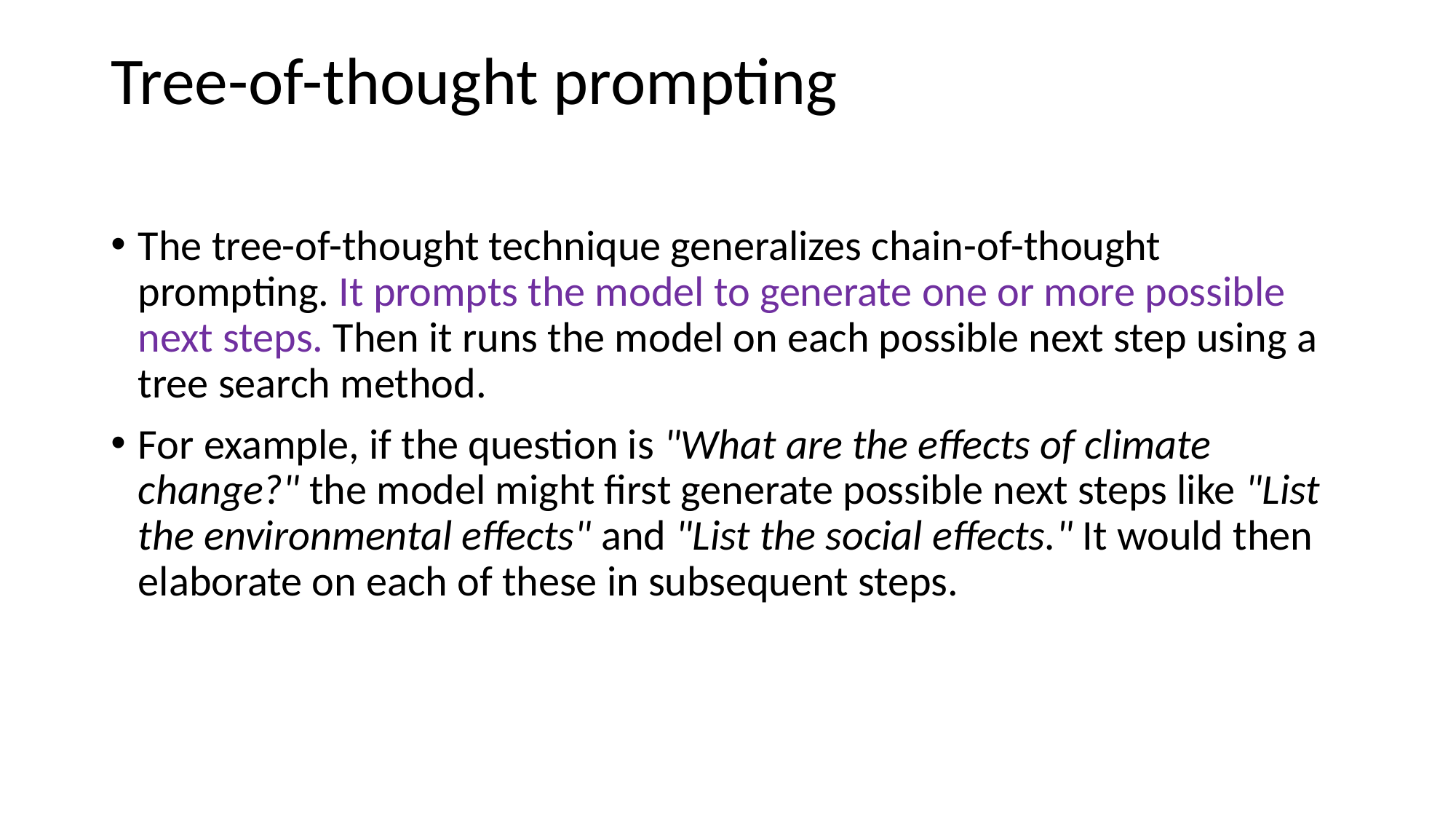

# Tree-of-thought prompting
The tree-of-thought technique generalizes chain-of-thought prompting. It prompts the model to generate one or more possible next steps. Then it runs the model on each possible next step using a tree search method.
For example, if the question is "What are the effects of climate change?" the model might first generate possible next steps like "List the environmental effects" and "List the social effects." It would then elaborate on each of these in subsequent steps.